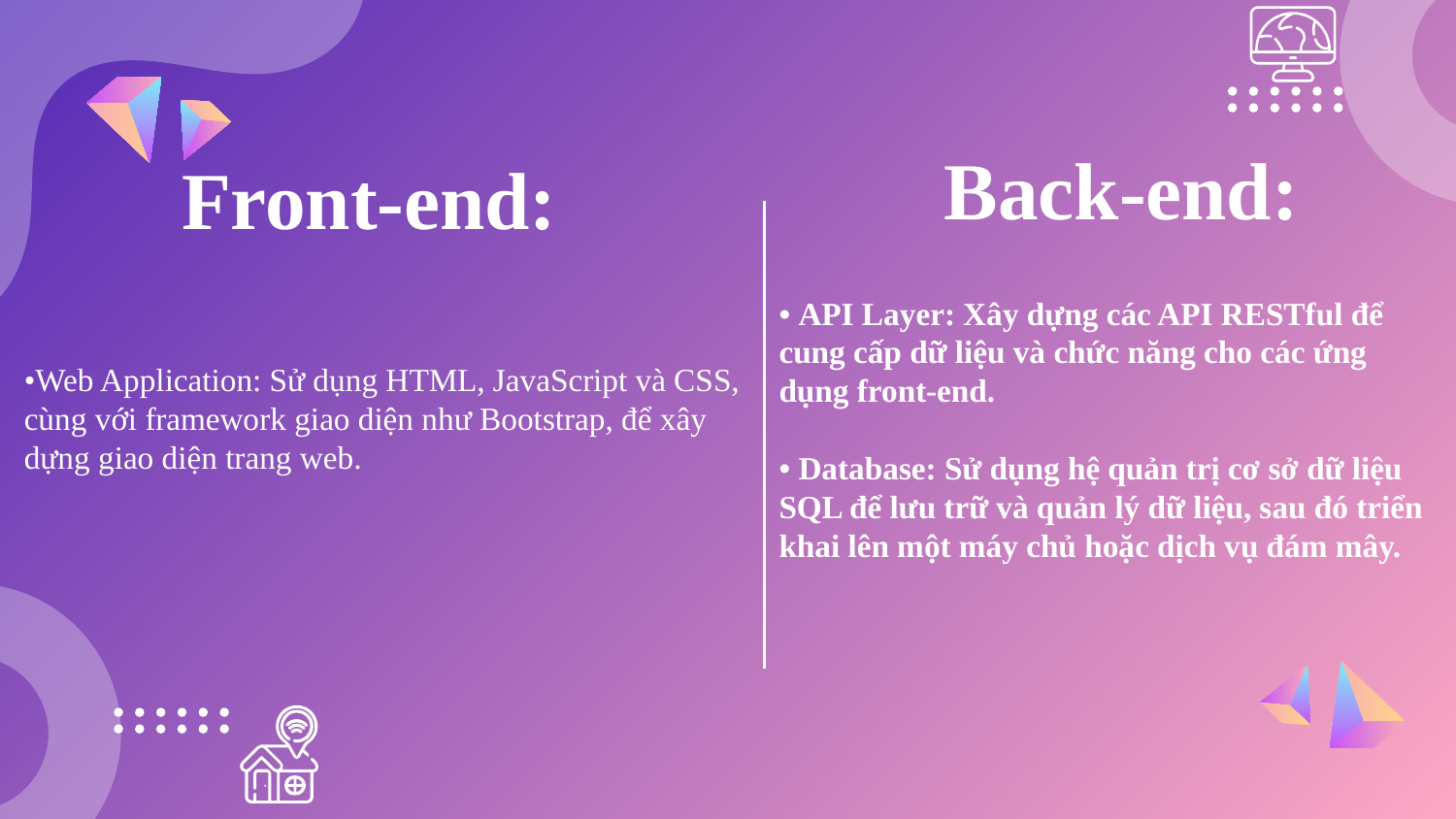

Back-end:
# Front-end:
•Web Application: Sử dụng HTML, JavaScript và CSS, cùng với framework giao diện như Bootstrap, để xây dựng giao diện trang web.

• API Layer: Xây dựng các API RESTful để cung cấp dữ liệu và chức năng cho các ứng dụng front-end.

• Database: Sử dụng hệ quản trị cơ sở dữ liệu SQL để lưu trữ và quản lý dữ liệu, sau đó triển khai lên một máy chủ hoặc dịch vụ đám mây.